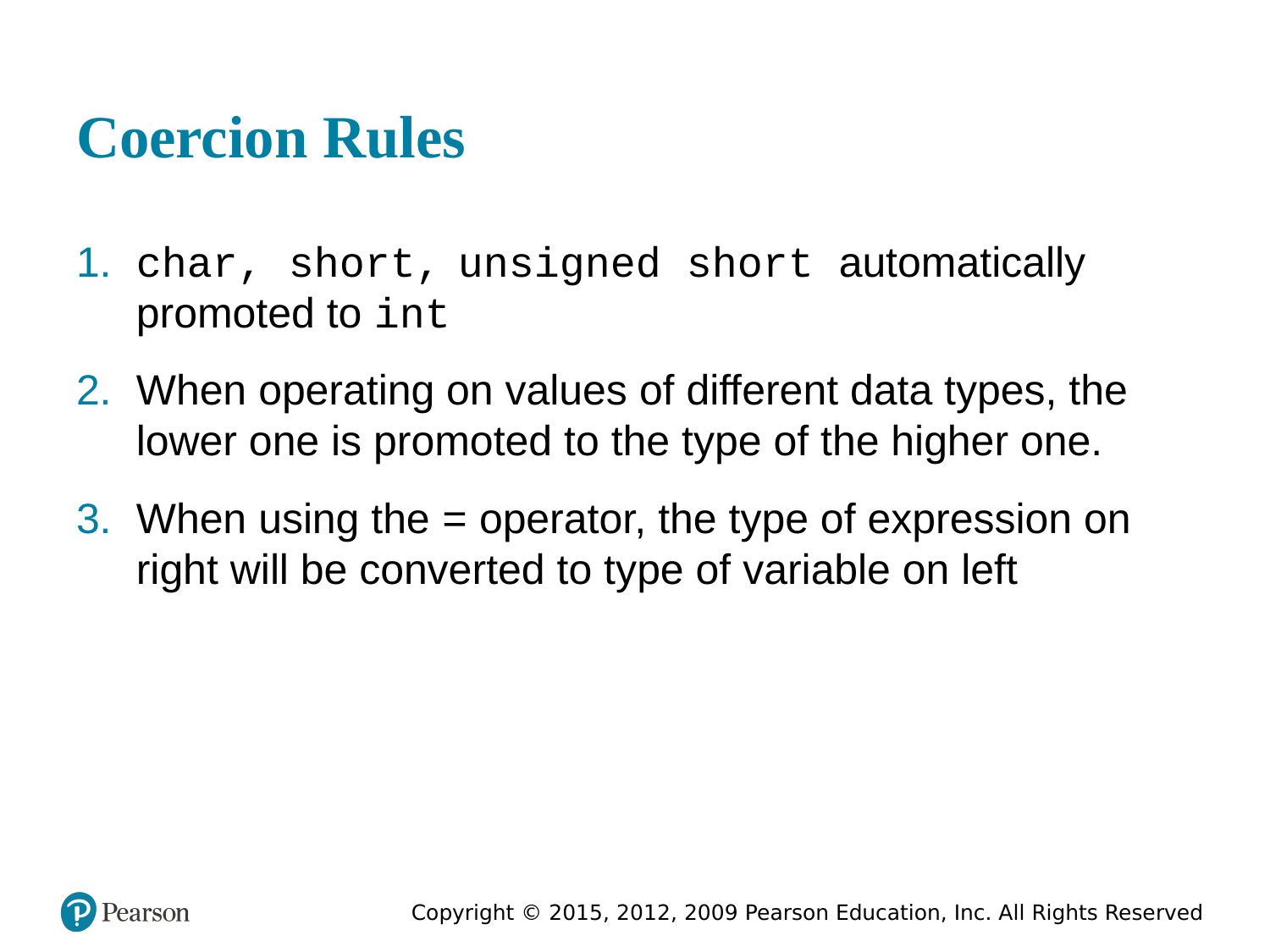

# Coercion Rules
​char, short, unsigned short automatically promoted to int
When operating on values of different data types, the lower one is promoted to the type of the higher one.
When using the = operator, the type of expression on right will be converted to type of variable on left